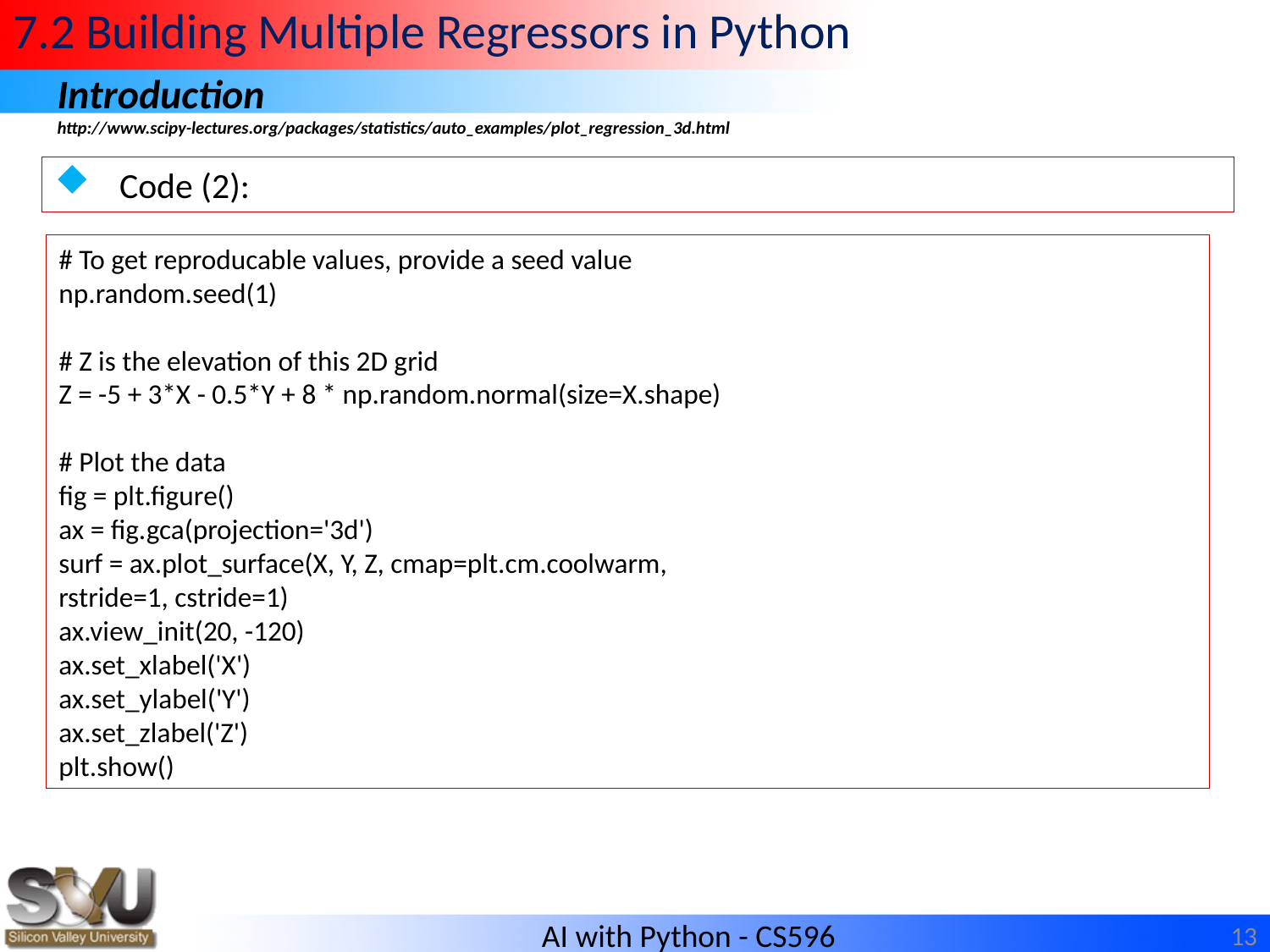

# 7.2 Building Multiple Regressors in Python
Introduction
http://www.scipy-lectures.org/packages/statistics/auto_examples/plot_regression_3d.html
Code (2):
# To get reproducable values, provide a seed value
np.random.seed(1)
# Z is the elevation of this 2D grid
Z = -5 + 3*X - 0.5*Y + 8 * np.random.normal(size=X.shape)
# Plot the data
fig = plt.figure()
ax = fig.gca(projection='3d')
surf = ax.plot_surface(X, Y, Z, cmap=plt.cm.coolwarm,
rstride=1, cstride=1)
ax.view_init(20, -120)
ax.set_xlabel('X')
ax.set_ylabel('Y')
ax.set_zlabel('Z')
plt.show()
13
AI with Python - CS596